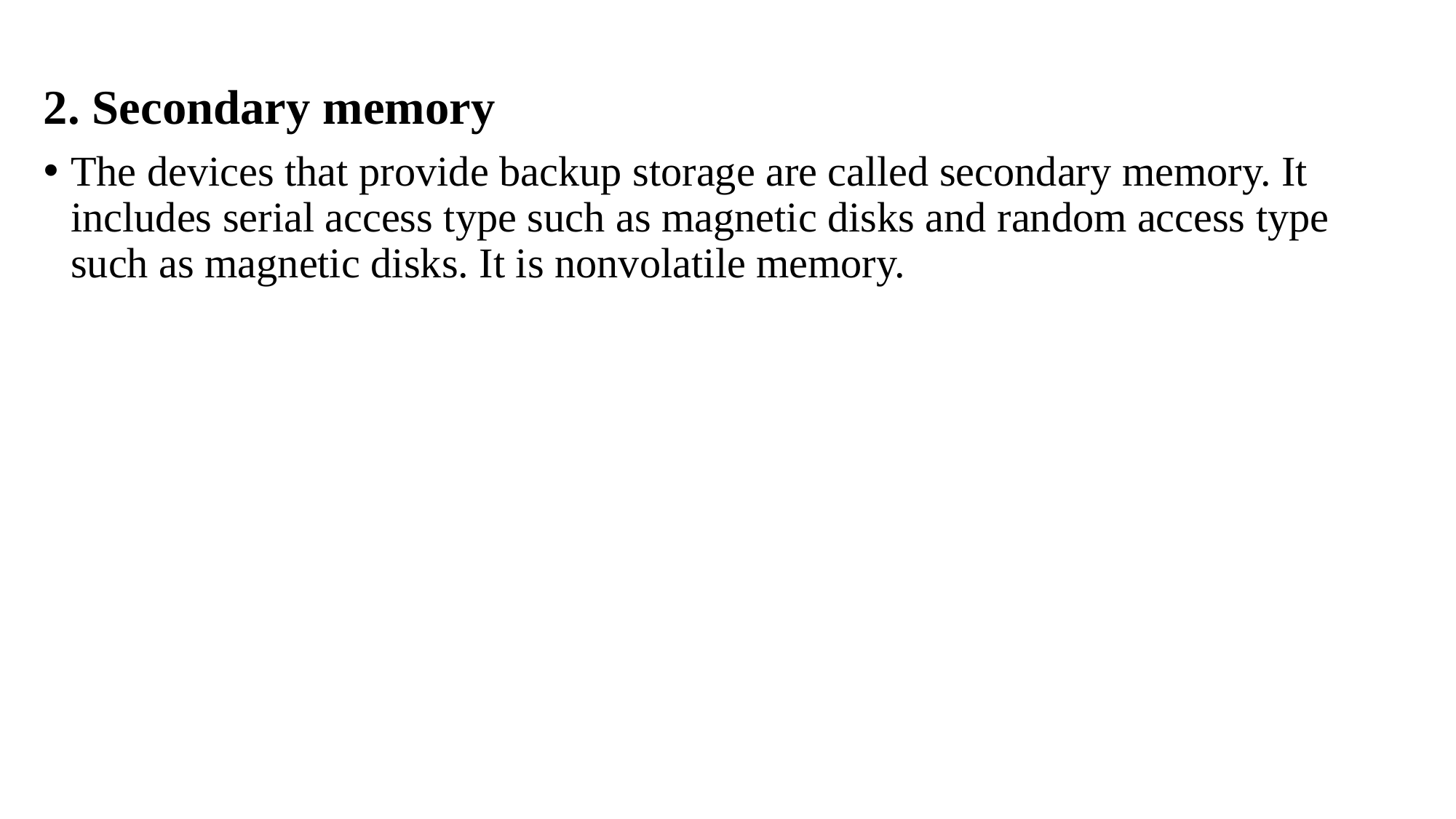

2. Secondary memory
The devices that provide backup storage are called secondary memory. It includes serial access type such as magnetic disks and random access type such as magnetic disks. It is nonvolatile memory.